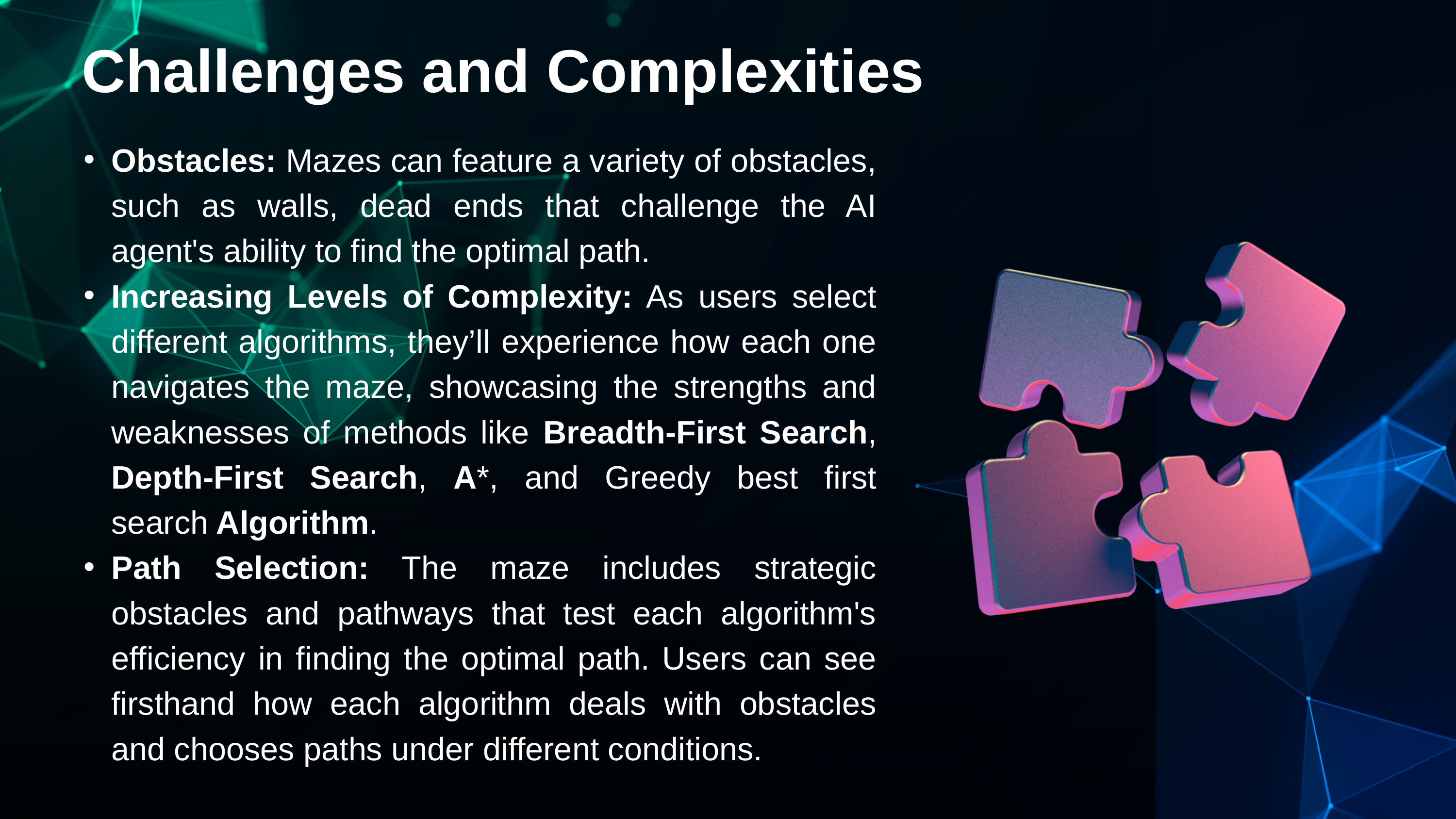

Challenges and Complexities
Obstacles: Mazes can feature a variety of obstacles, such as walls, dead ends that challenge the AI agent's ability to find the optimal path.
Increasing Levels of Complexity: As users select different algorithms, they’ll experience how each one navigates the maze, showcasing the strengths and weaknesses of methods like Breadth-First Search, Depth-First Search, A*, and Greedy best first search Algorithm.
Path Selection: The maze includes strategic obstacles and pathways that test each algorithm's efficiency in finding the optimal path. Users can see firsthand how each algorithm deals with obstacles and chooses paths under different conditions.